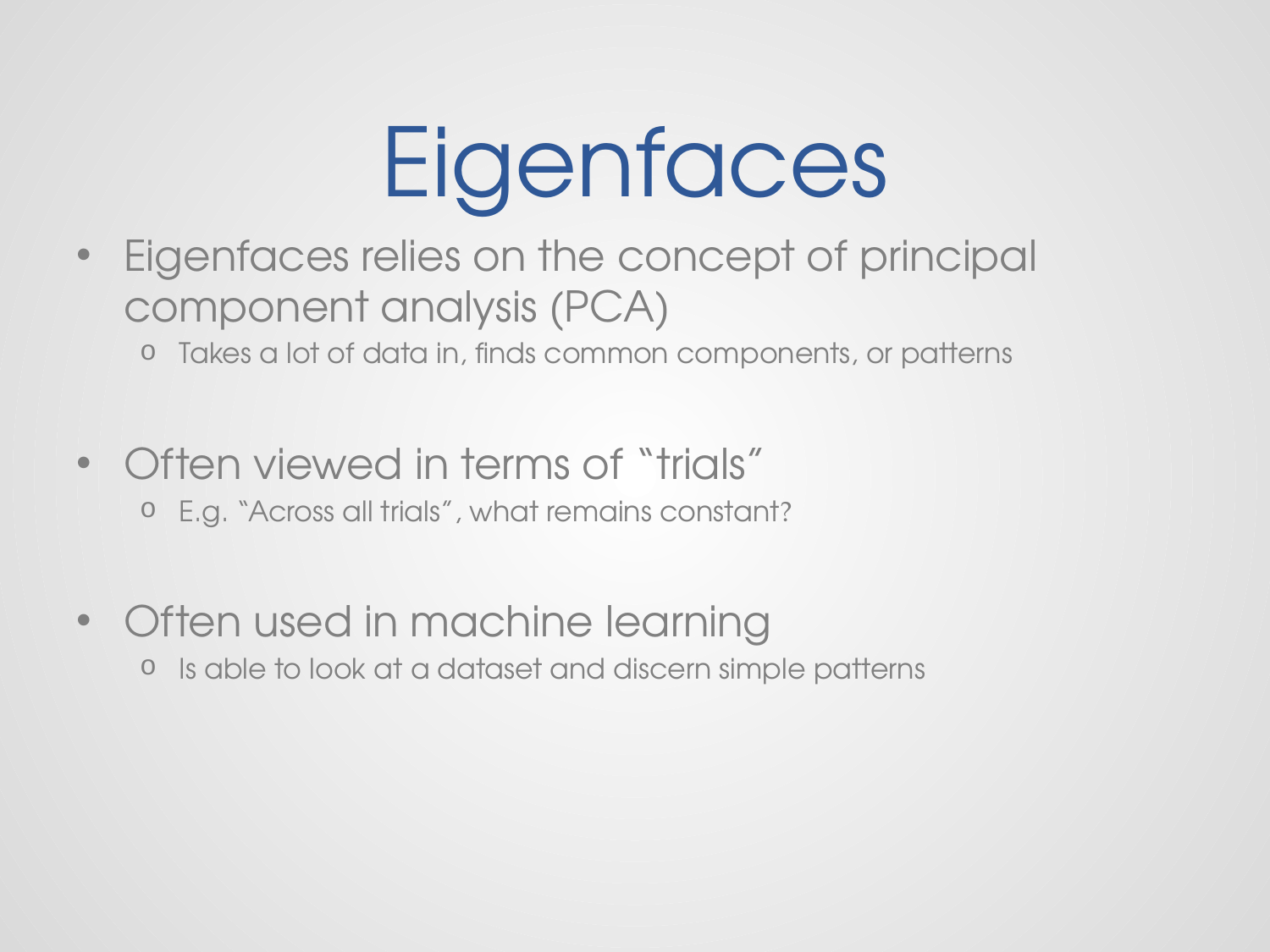

# Eigenfaces
Eigenfaces relies on the concept of principal component analysis (PCA)
Takes a lot of data in, finds common components, or patterns

Often viewed in terms of “trials”
E.g. “Across all trials”, what remains constant?

Often used in machine learning
Is able to look at a dataset and discern simple patterns